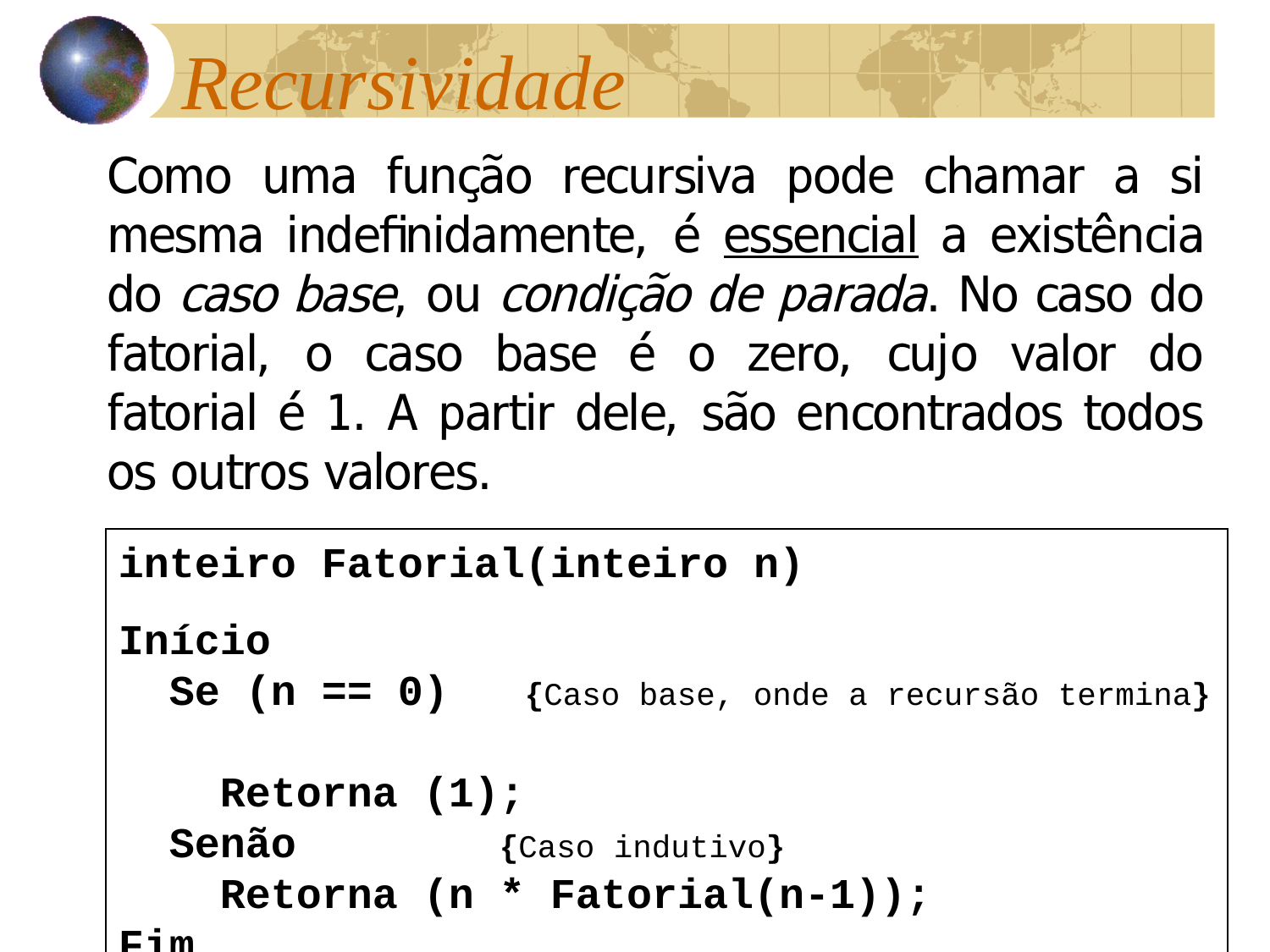

Recursividade
Como uma função recursiva pode chamar a si mesma indefinidamente, é essencial a existência do caso base, ou condição de parada. No caso do fatorial, o caso base é o zero, cujo valor do fatorial é 1. A partir dele, são encontrados todos os outros valores.
inteiro Fatorial(inteiro n)
Início
  Se (n == 0)   {Caso base, onde a recursão termina}
    Retorna (1);
  Senão        {Caso indutivo}
    Retorna (n * Fatorial(n-1));
Fim